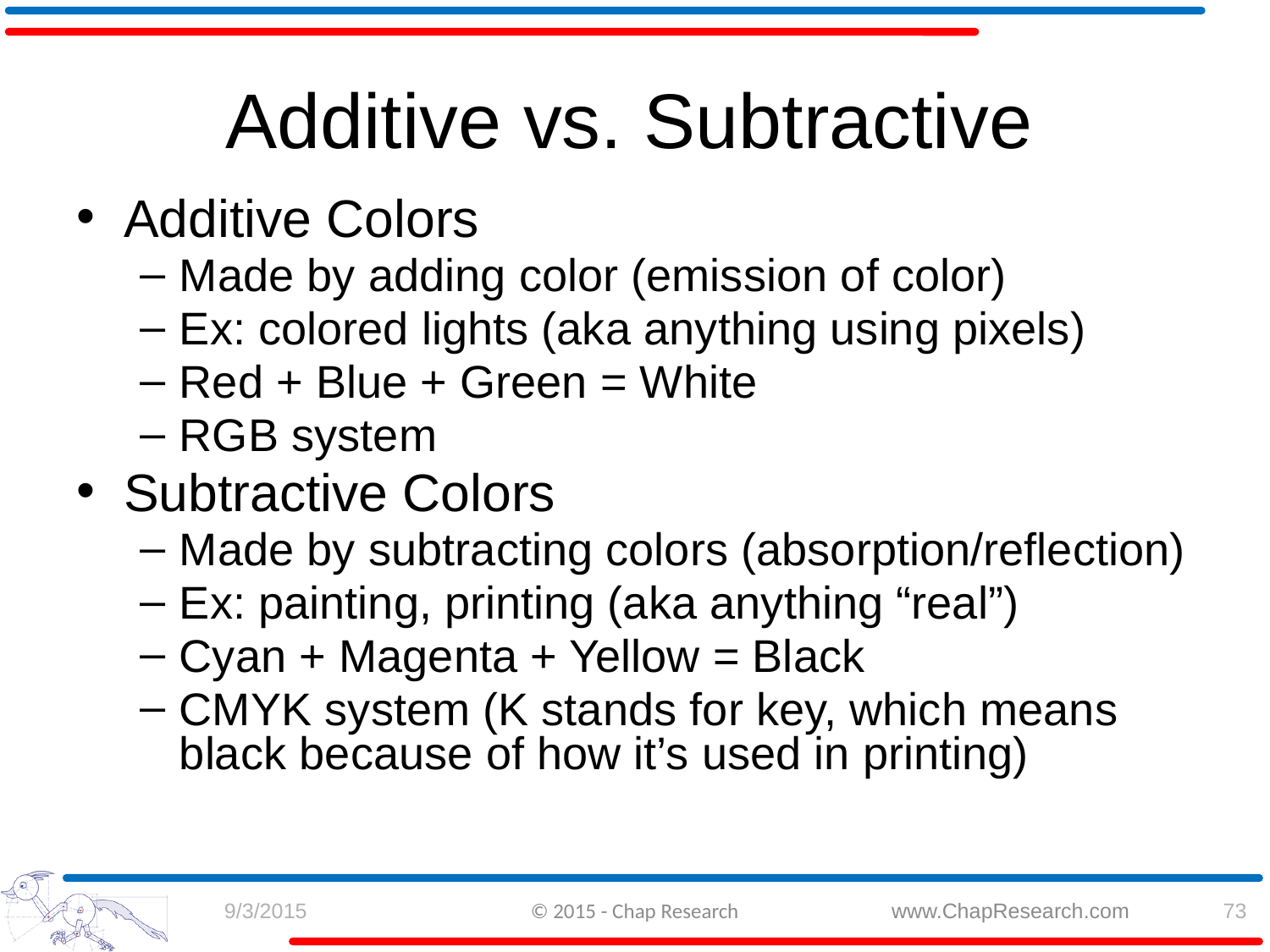

# Additive vs. Subtractive
Additive Colors
Made by adding color (emission of color)
Ex: colored lights (aka anything using pixels)
Red + Blue + Green = White
RGB system
Subtractive Colors
Made by subtracting colors (absorption/reflection)
Ex: painting, printing (aka anything “real”)
Cyan + Magenta + Yellow = Black
CMYK system (K stands for key, which means black because of how it’s used in printing)

9/3/2015
© 2015 - Chap Research
73